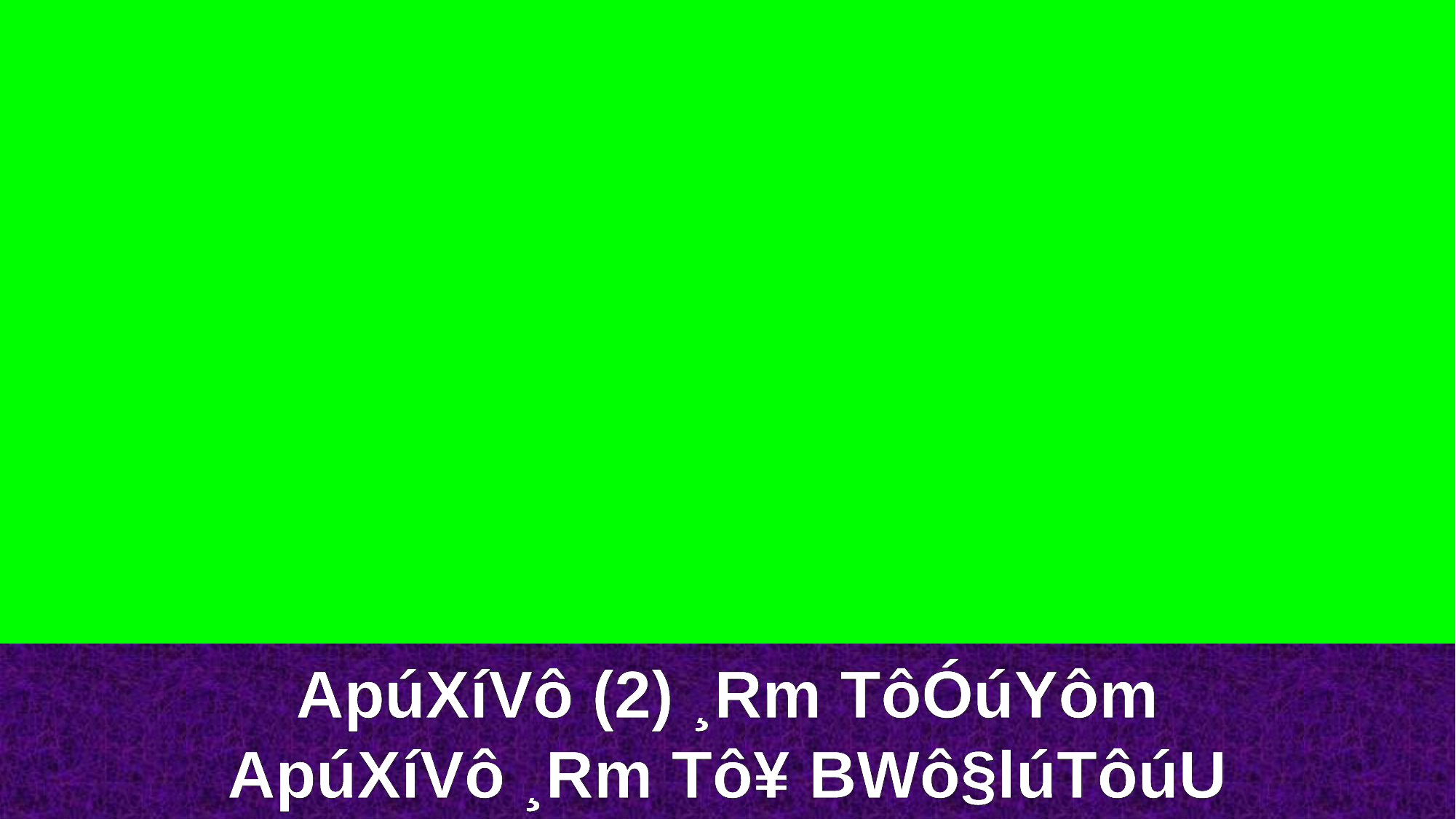

ApúXíVô (2) ¸Rm TôÓúYôm
ApúXíVô ¸Rm Tô¥ BWô§lúTôúU